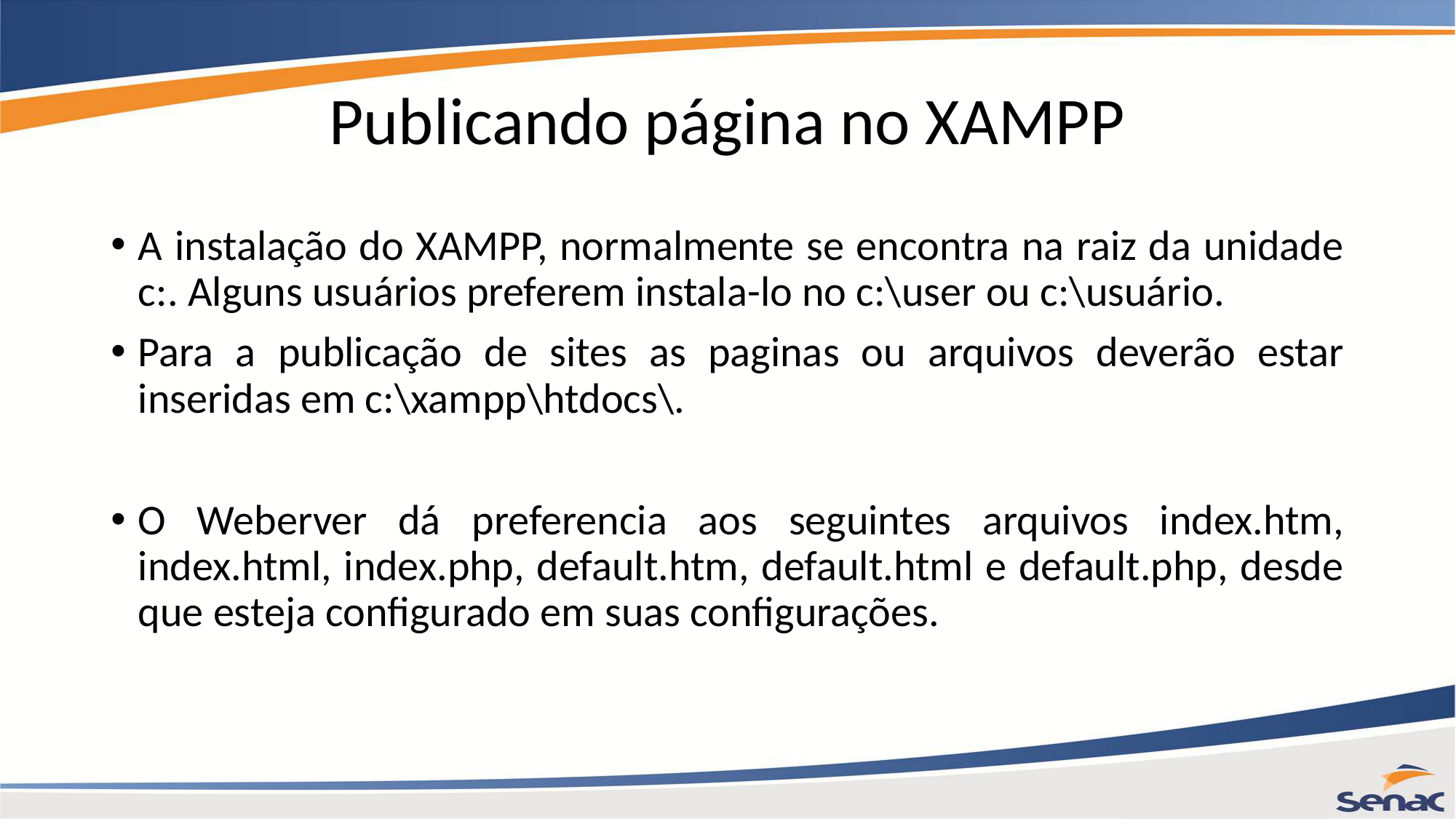

# Publicando página no XAMPP
A instalação do XAMPP, normalmente se encontra na raiz da unidade c:. Alguns usuários preferem instala-lo no c:\user ou c:\usuário.
Para a publicação de sites as paginas ou arquivos deverão estar inseridas em c:\xampp\htdocs\.

O Weberver dá preferencia aos seguintes arquivos index.htm, index.html, index.php, default.htm, default.html e default.php, desde que esteja configurado em suas configurações.